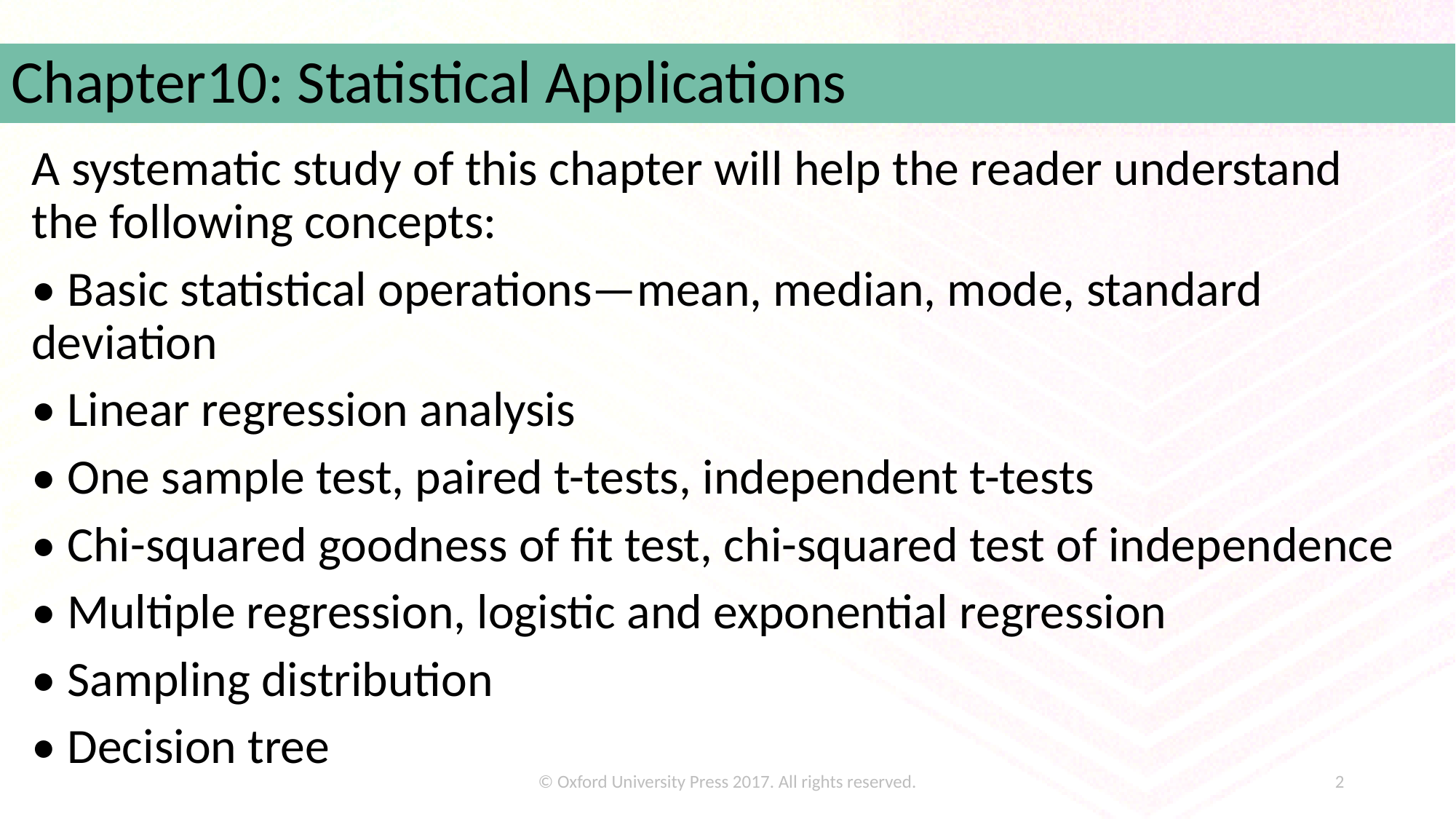

# Chapter10: Statistical Applications
A systematic study of this chapter will help the reader understand the following concepts:
• Basic statistical operations—mean, median, mode, standard deviation
• Linear regression analysis
• One sample test, paired t-tests, independent t-tests
• Chi-squared goodness of fit test, chi-squared test of independence
• Multiple regression, logistic and exponential regression
• Sampling distribution
• Decision tree

© Oxford University Press 2017. All rights reserved.
2